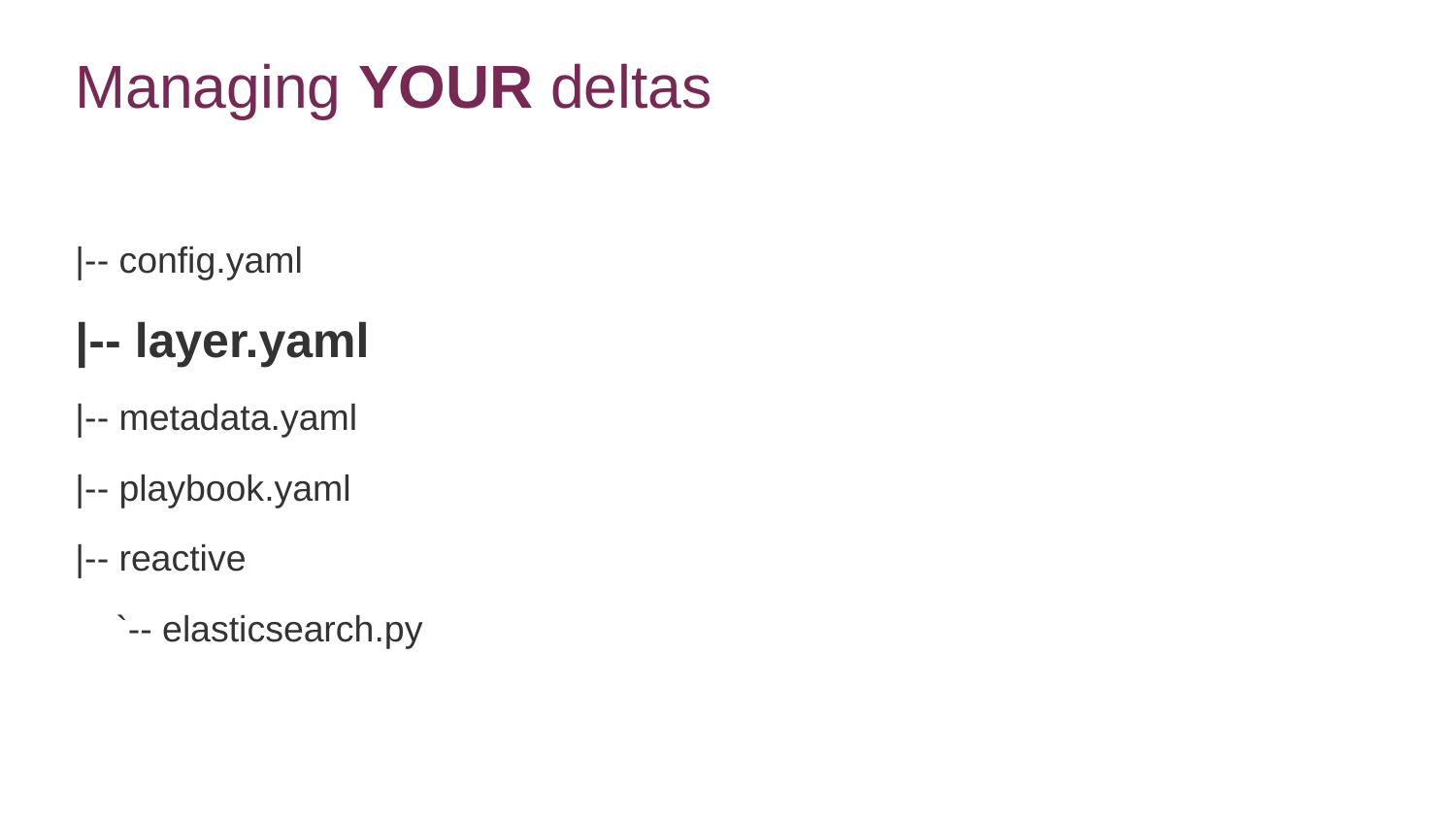

# Managing YOUR deltas
|-- config.yaml
|-- layer.yaml
|-- metadata.yaml
|-- playbook.yaml
|-- reactive
    `-- elasticsearch.py